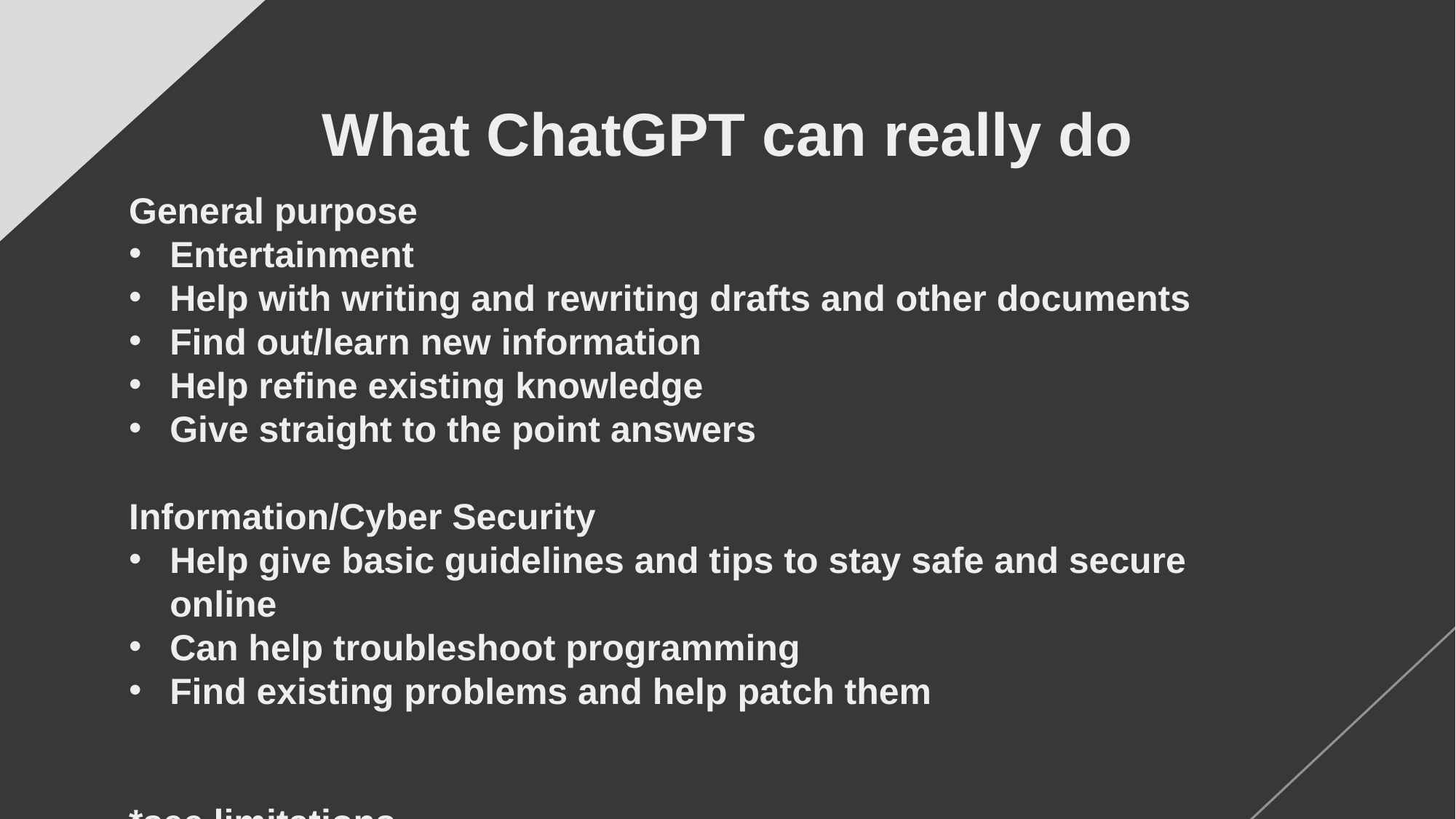

# What ChatGPT can really do
General purpose
Entertainment
Help with writing and rewriting drafts and other documents
Find out/learn new information
Help refine existing knowledge
Give straight to the point answers

Information/Cyber Security
Help give basic guidelines and tips to stay safe and secure online
Can help troubleshoot programming
Find existing problems and help patch them

*see limitations